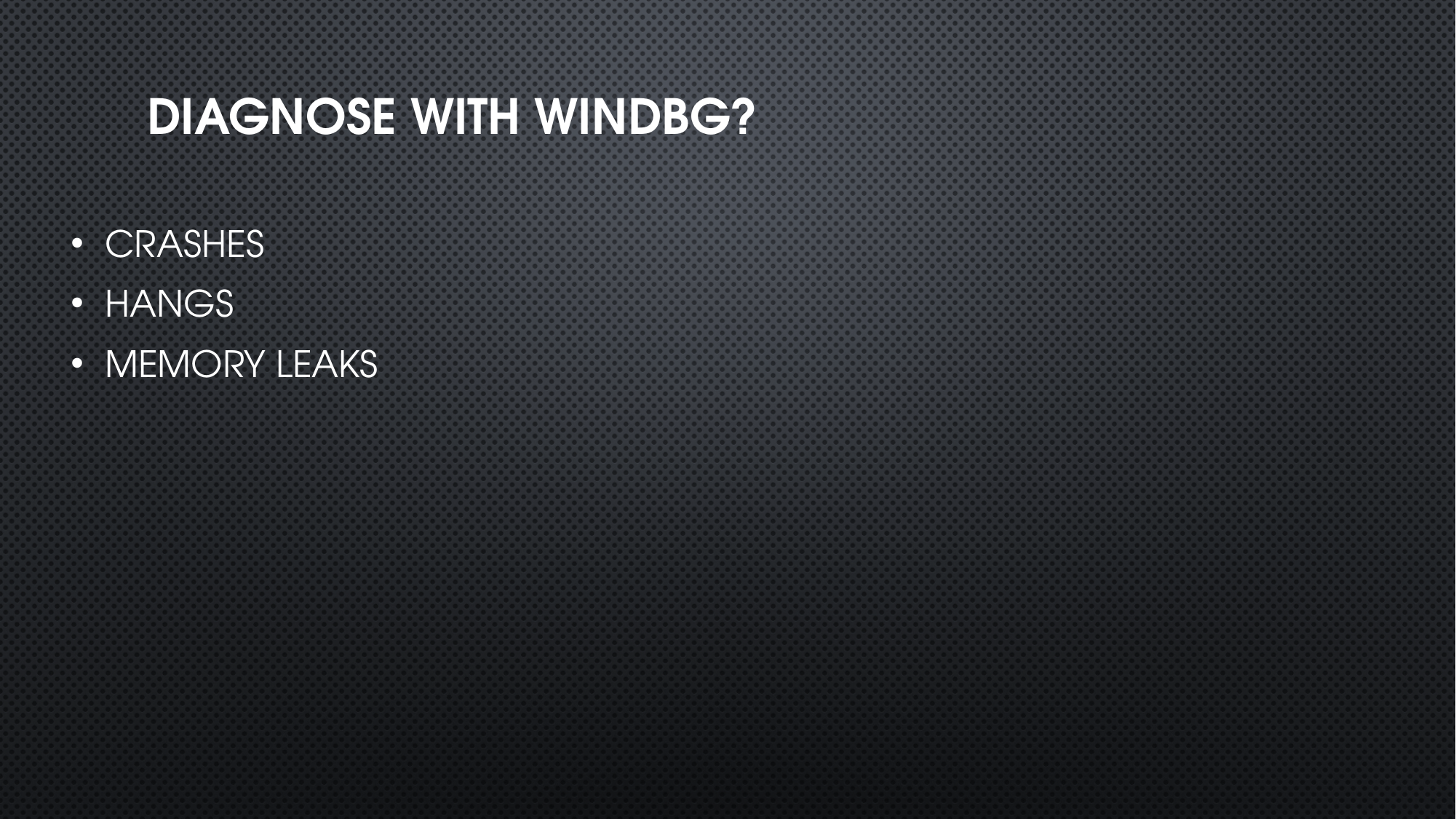

# Diagnose with WinDbg?
Crashes
Hangs
Memory leaks